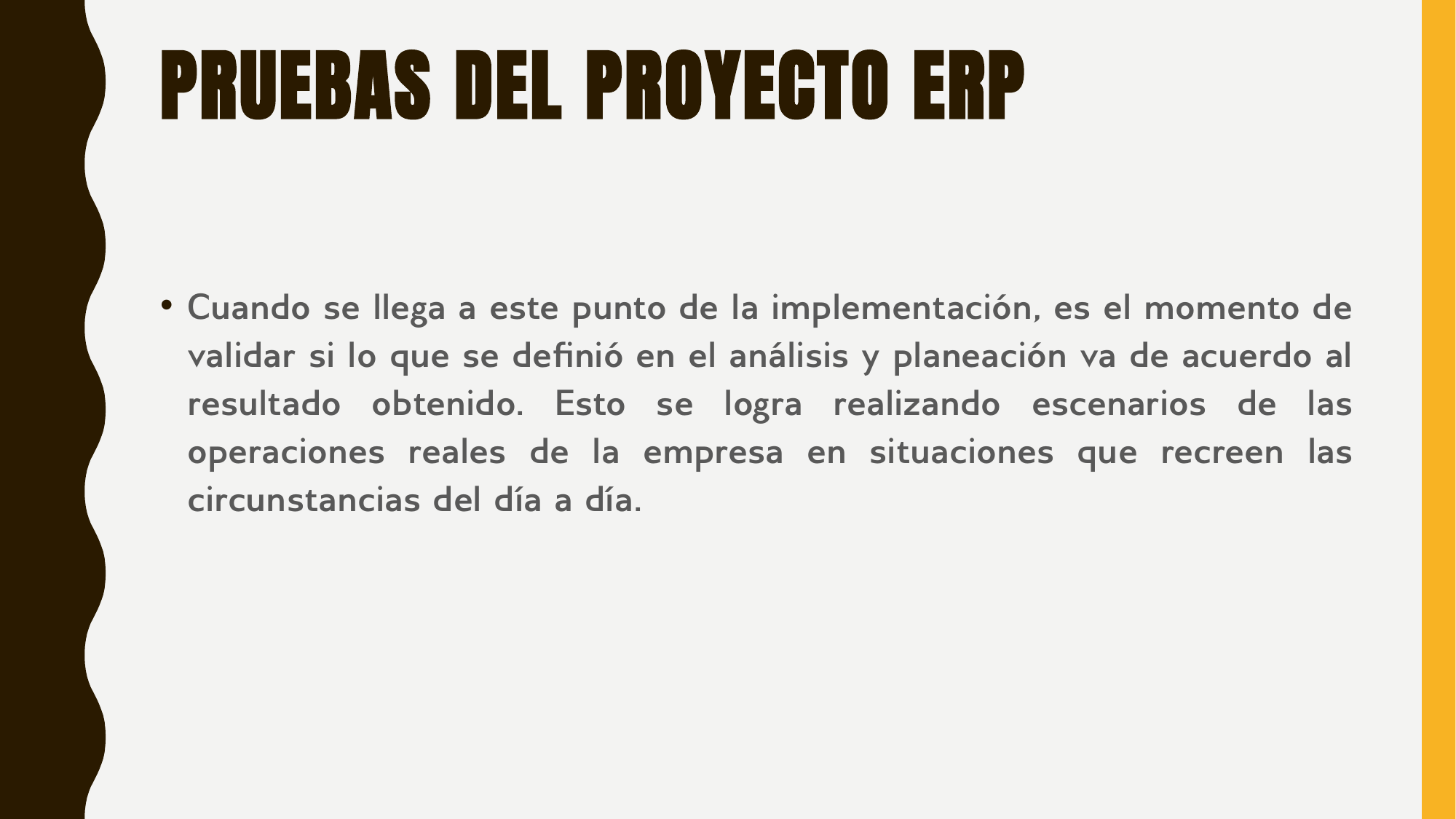

# PRUEBAS DEL PROYECTO ERP
Cuando se llega a este punto de la implementación, es el momento de validar si lo que se definió en el análisis y planeación va de acuerdo al resultado obtenido. Esto se logra realizando escenarios de las operaciones reales de la empresa en situaciones que recreen las circunstancias del día a día.